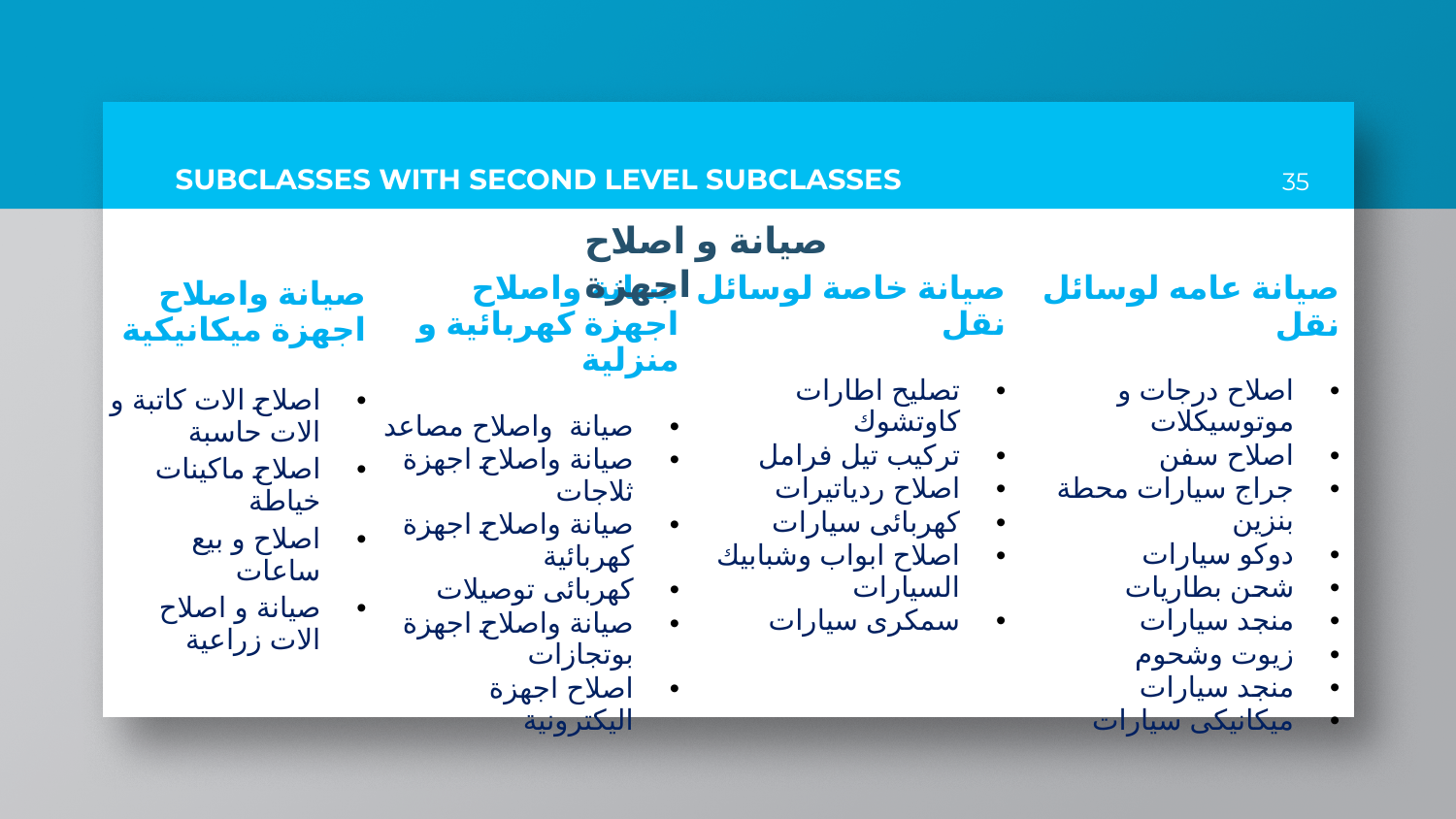

# SUBCLASSES WITH SECOND LEVEL SUBCLASSES
35
صيانة و اصلاح اجهزة
| صيانة واصلاح اجهزة ميكانيكية |
| --- |
|  |
| اصلاح الات كاتبة و الات حاسبة |
| اصلاح ماكينات خياطة |
| اصلاح و بيع ساعات |
| صيانة و اصلاح الات زراعية |
| صيانة واصلاح اجهزة كهربائية و منزلية |
| --- |
|  |
| صيانة واصلاح مصاعد |
| صيانة واصلاح اجهزة ثلاجات |
| صيانة واصلاح اجهزة كهربائية |
| كهربائى توصيلات |
| صيانة واصلاح اجهزة بوتجازات |
| اصلاح اجهزة اليكترونية |
| صيانة خاصة لوسائل نقل |
| --- |
|  |
| تصليح اطارات كاوتشوك |
| تركيب تيل فرامل |
| اصلاح ردياتيرات |
| كهربائى سيارات |
| اصلاح ابواب وشبابيك السيارات |
| سمكرى سيارات |
| صيانة عامه لوسائل نقل |
| --- |
|  |
| اصلاح درجات و موتوسيكلات |
| اصلاح سفن |
| جراج سيارات محطة بنزين |
| دوكو سيارات |
| شحن بطاريات |
| منجد سيارات |
| زيوت وشحوم |
| منجد سيارات |
| ميكانيكى سيارات |